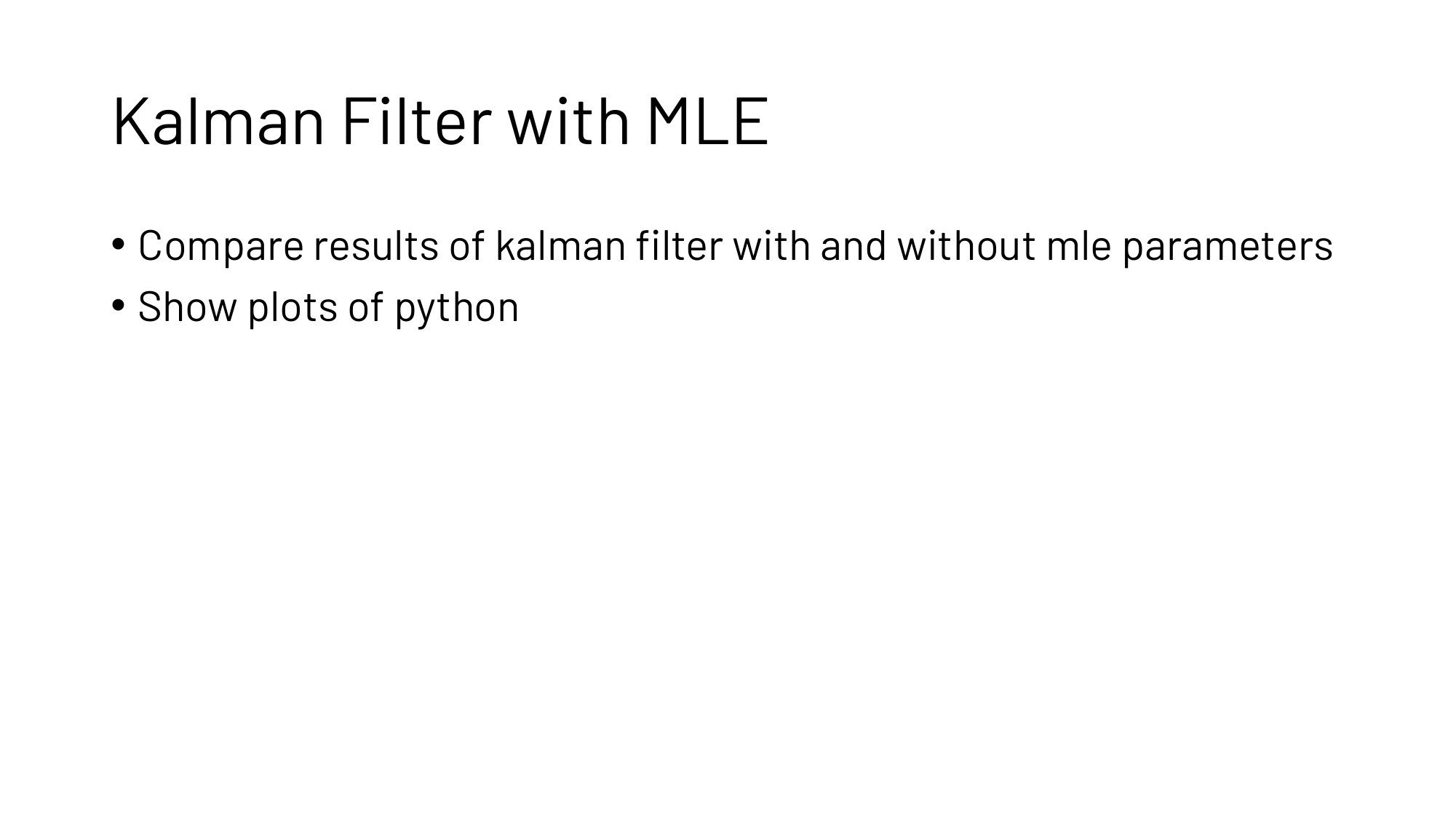

# Kalman Filter with MLE
Compare results of kalman filter with and without mle parameters
Show plots of python